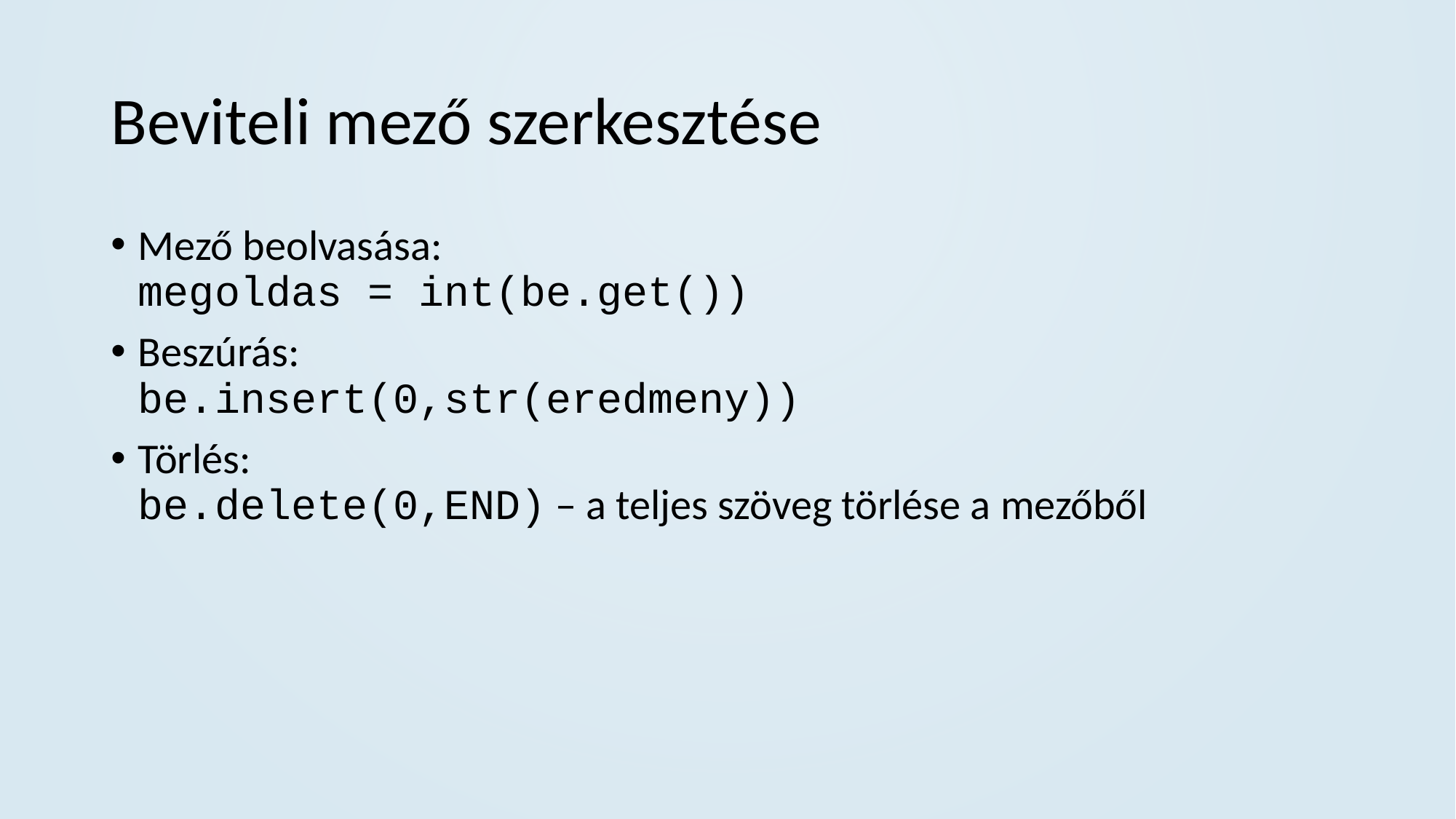

# Beviteli mező szerkesztése
Mező beolvasása:
megoldas = int(be.get())
Beszúrás:
be.insert(0,str(eredmeny))
Törlés:
be.delete(0,END) – a teljes szöveg törlése a mezőből